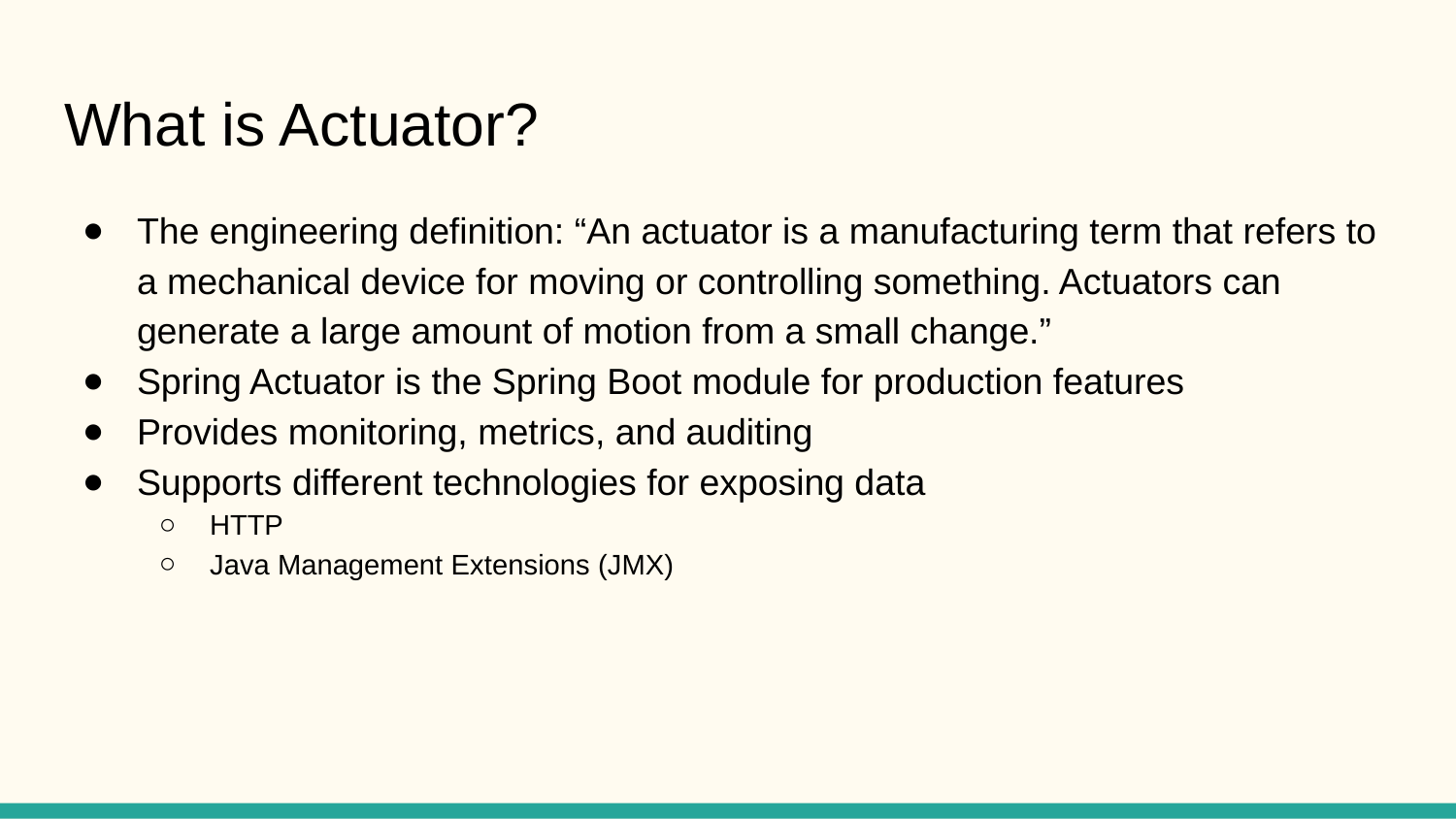

# What is Actuator?
The engineering definition: “An actuator is a manufacturing term that refers to a mechanical device for moving or controlling something. Actuators can generate a large amount of motion from a small change.”
Spring Actuator is the Spring Boot module for production features
Provides monitoring, metrics, and auditing
Supports different technologies for exposing data
HTTP
Java Management Extensions (JMX)